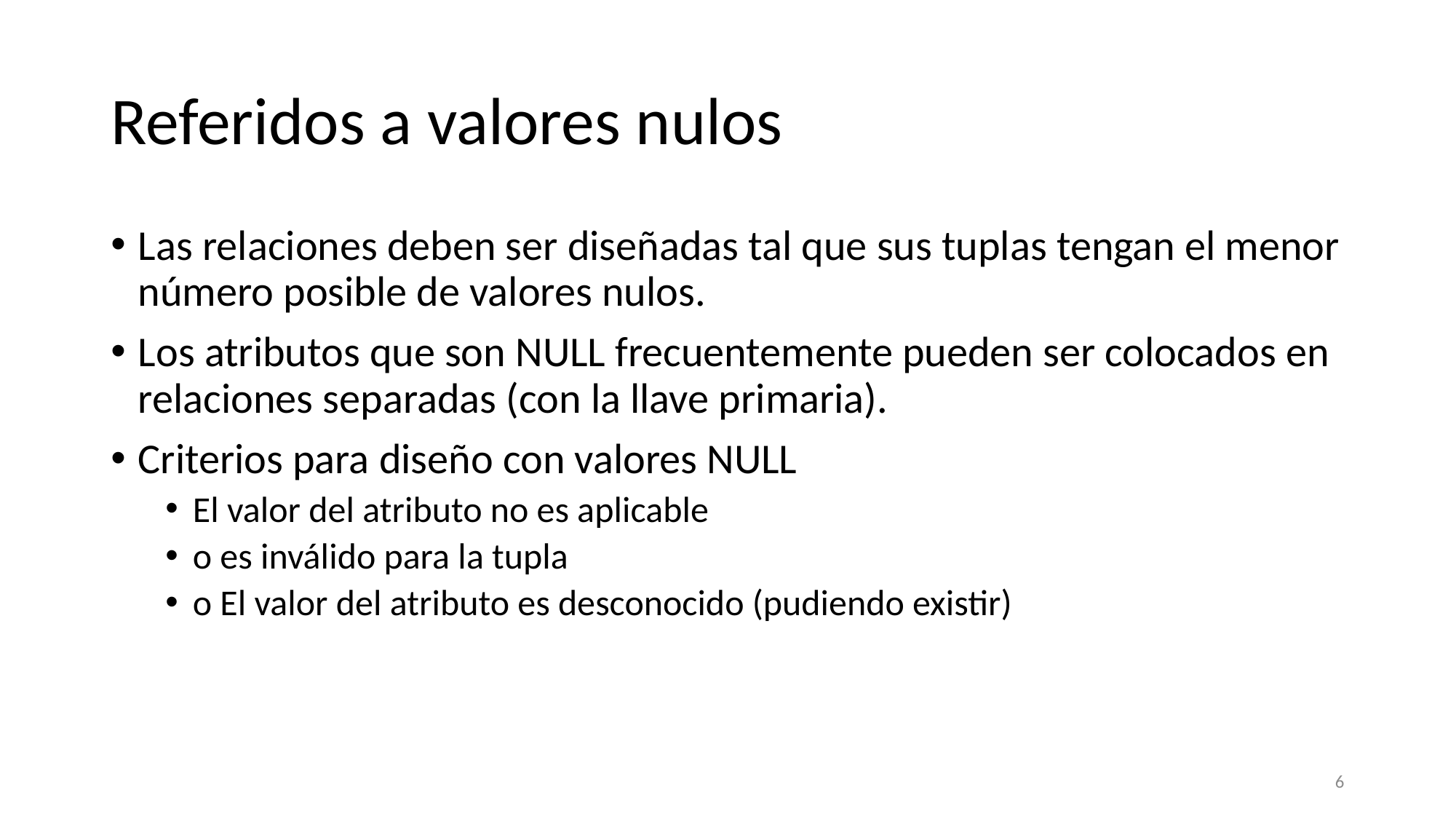

# Referidos a valores nulos
Las relaciones deben ser diseñadas tal que sus tuplas tengan el menor número posible de valores nulos.
Los atributos que son NULL frecuentemente pueden ser colocados en relaciones separadas (con la llave primaria).
Criterios para diseño con valores NULL
El valor del atributo no es aplicable
o es inválido para la tupla
o El valor del atributo es desconocido (pudiendo existir)
6